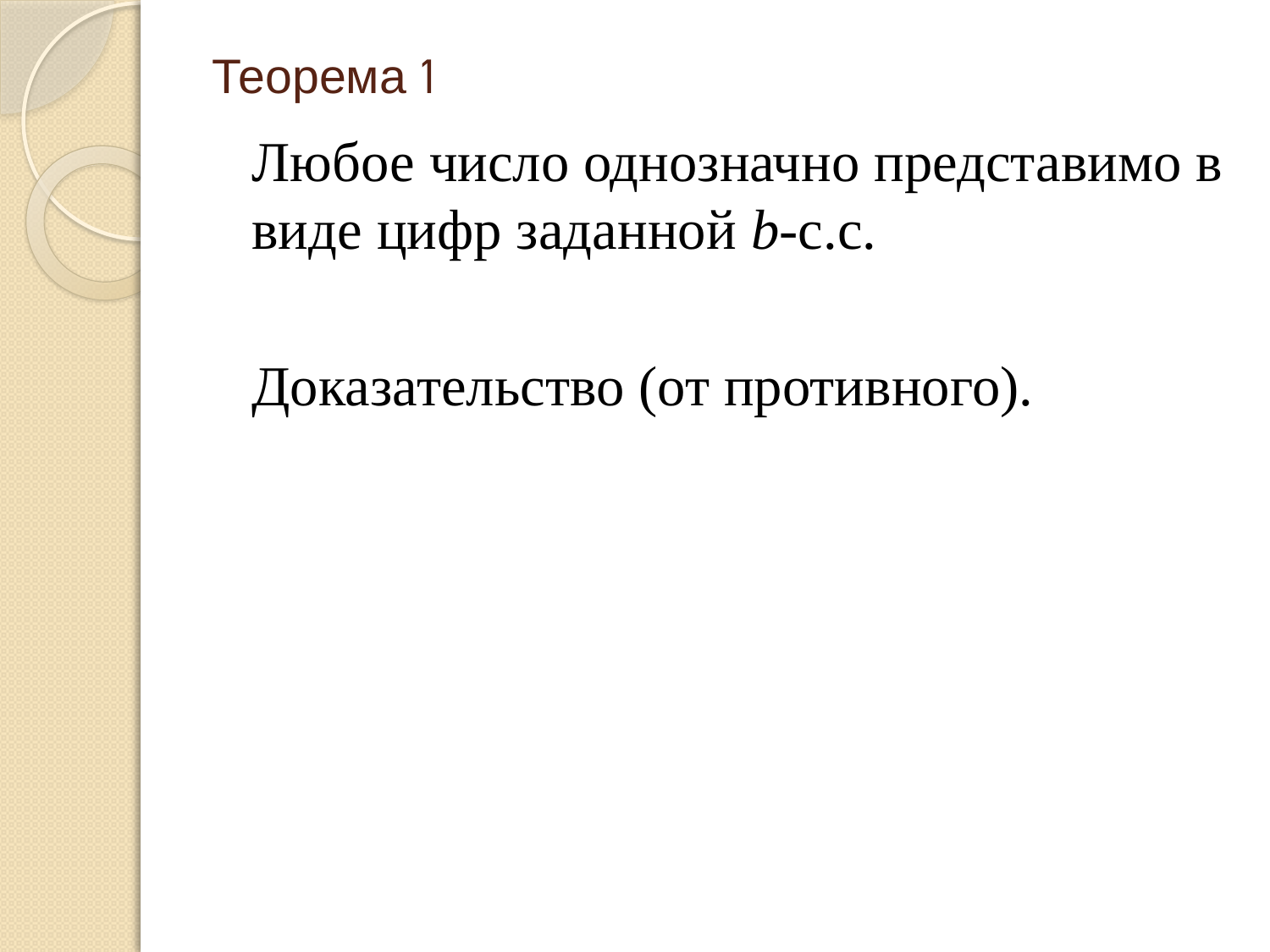

# Теорема 1
Любое число однозначно представимо в виде цифр заданной b-с.с.

Доказательство (от противного).